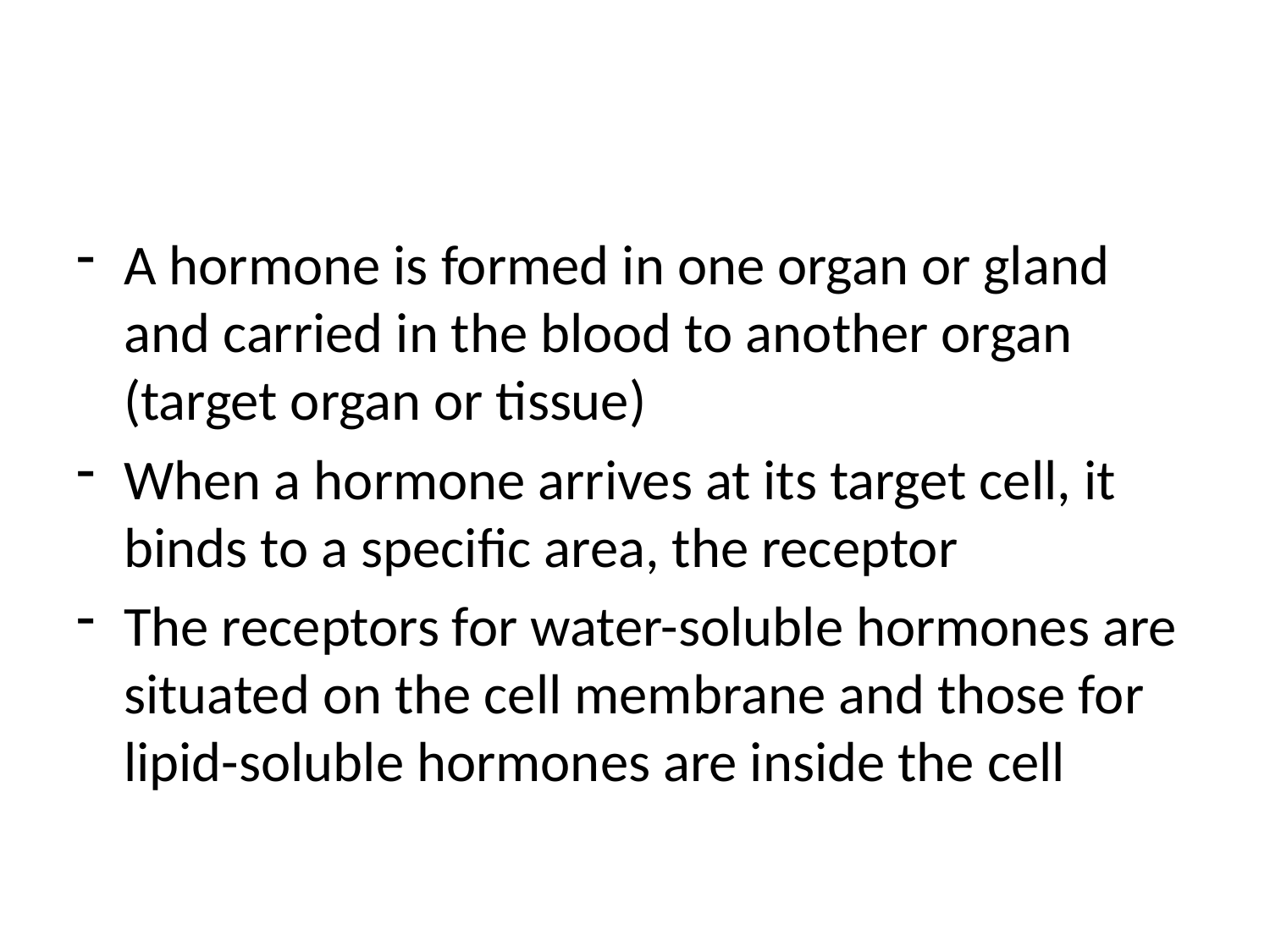

#
A hormone is formed in one organ or gland and carried in the blood to another organ (target organ or tissue)
When a hormone arrives at its target cell, it binds to a specific area, the receptor
The receptors for water-soluble hormones are situated on the cell membrane and those for lipid-soluble hormones are inside the cell